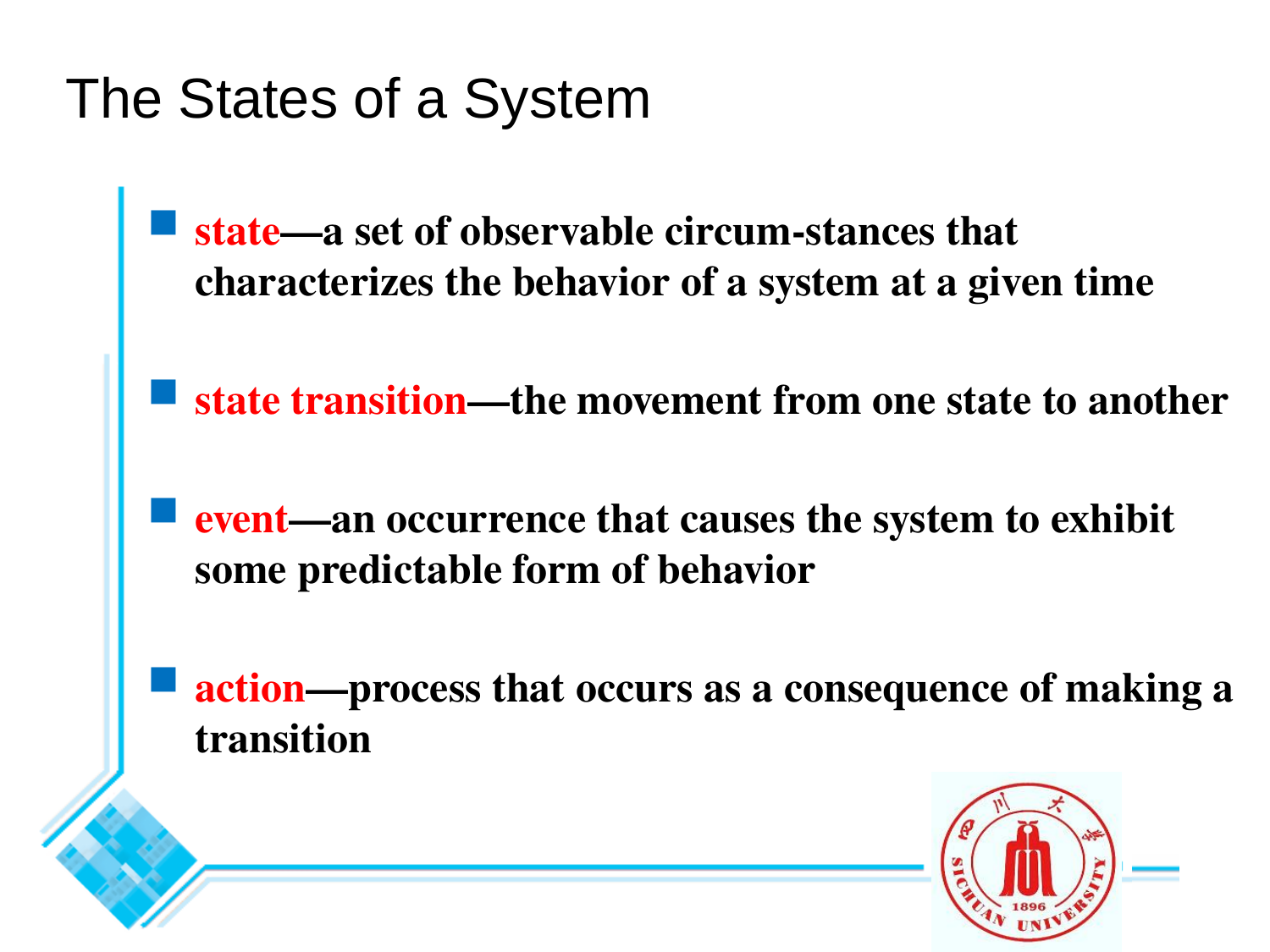

The States of a System
state—a set of observable circum-stances that characterizes the behavior of a system at a given time

state transition—the movement from one state to another

event—an occurrence that causes the system to exhibit some predictable form of behavior

action—process that occurs as a consequence of making a transition